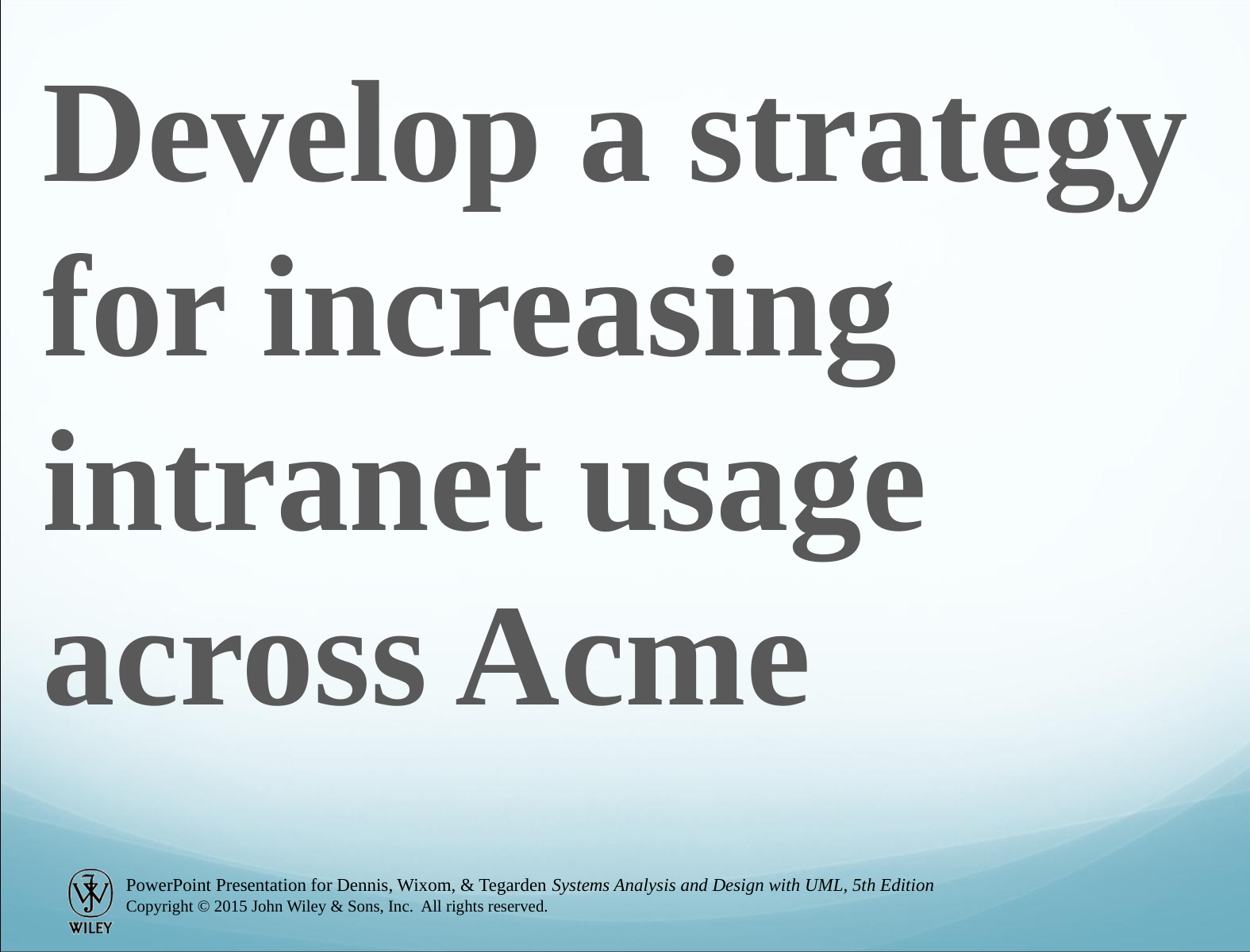

Develop a strategy for increasing intranet usage across Acme